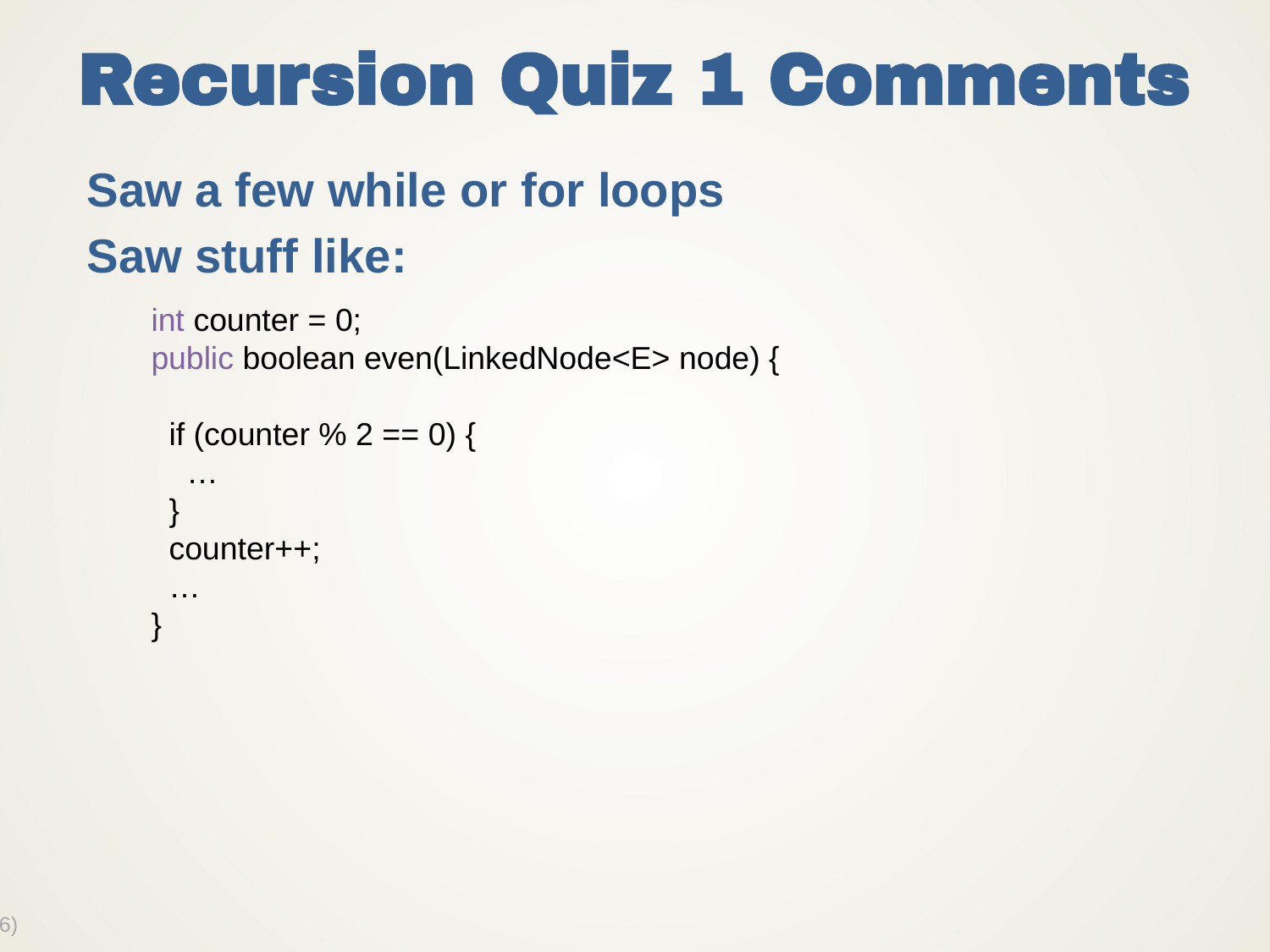

# Recursion Quiz 1 Comments
Saw a few while or for loops
Saw stuff like:
int counter = 0;
public boolean even(LinkedNode<E> node) {

  if (counter % 2 == 0) {
    …
  }
  counter++;
  …
}